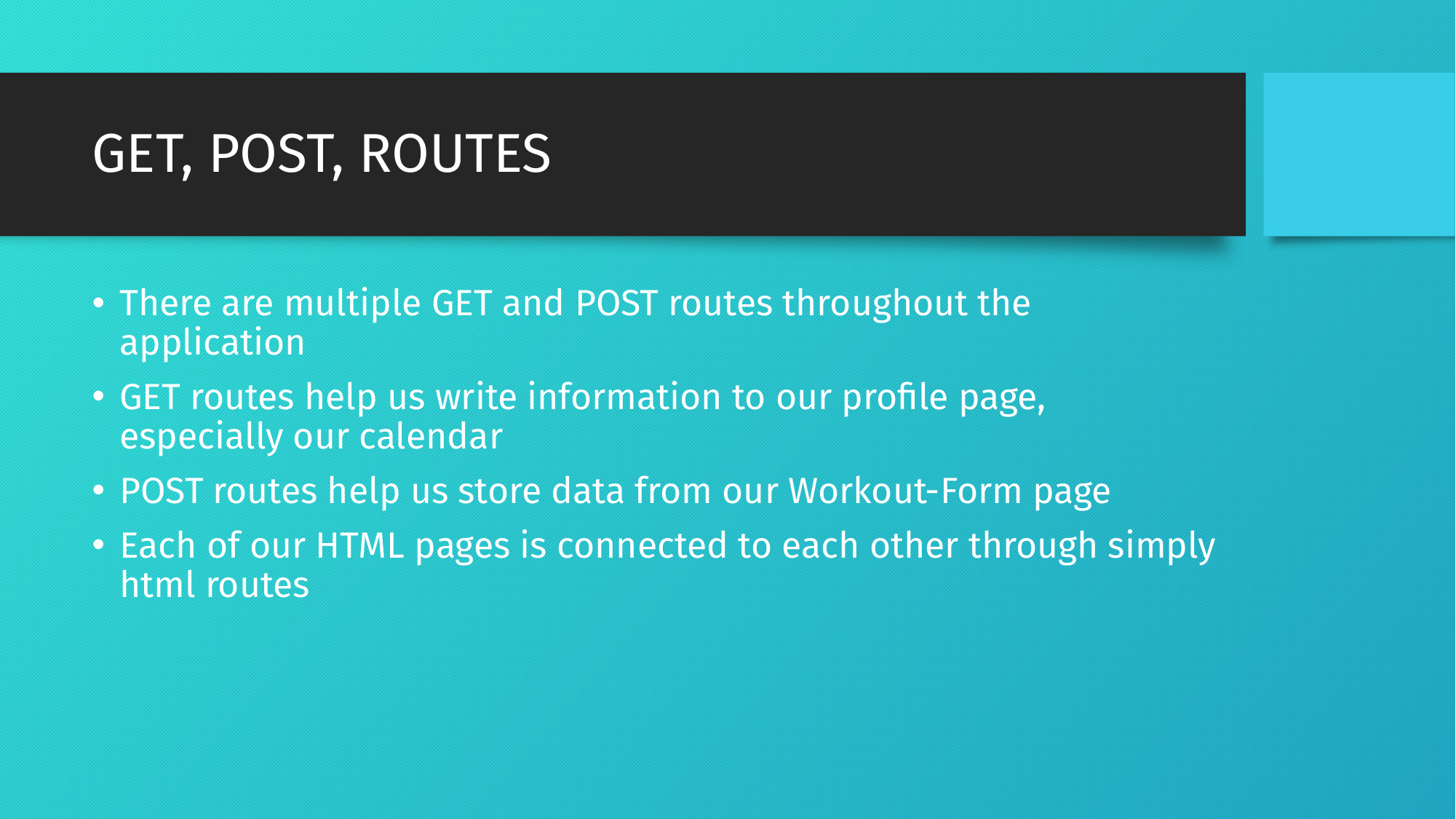

# GET, POST, ROUTES
There are multiple GET and POST routes throughout the application
GET routes help us write information to our profile page, especially our calendar
POST routes help us store data from our Workout-Form page
Each of our HTML pages is connected to each other through simply html routes